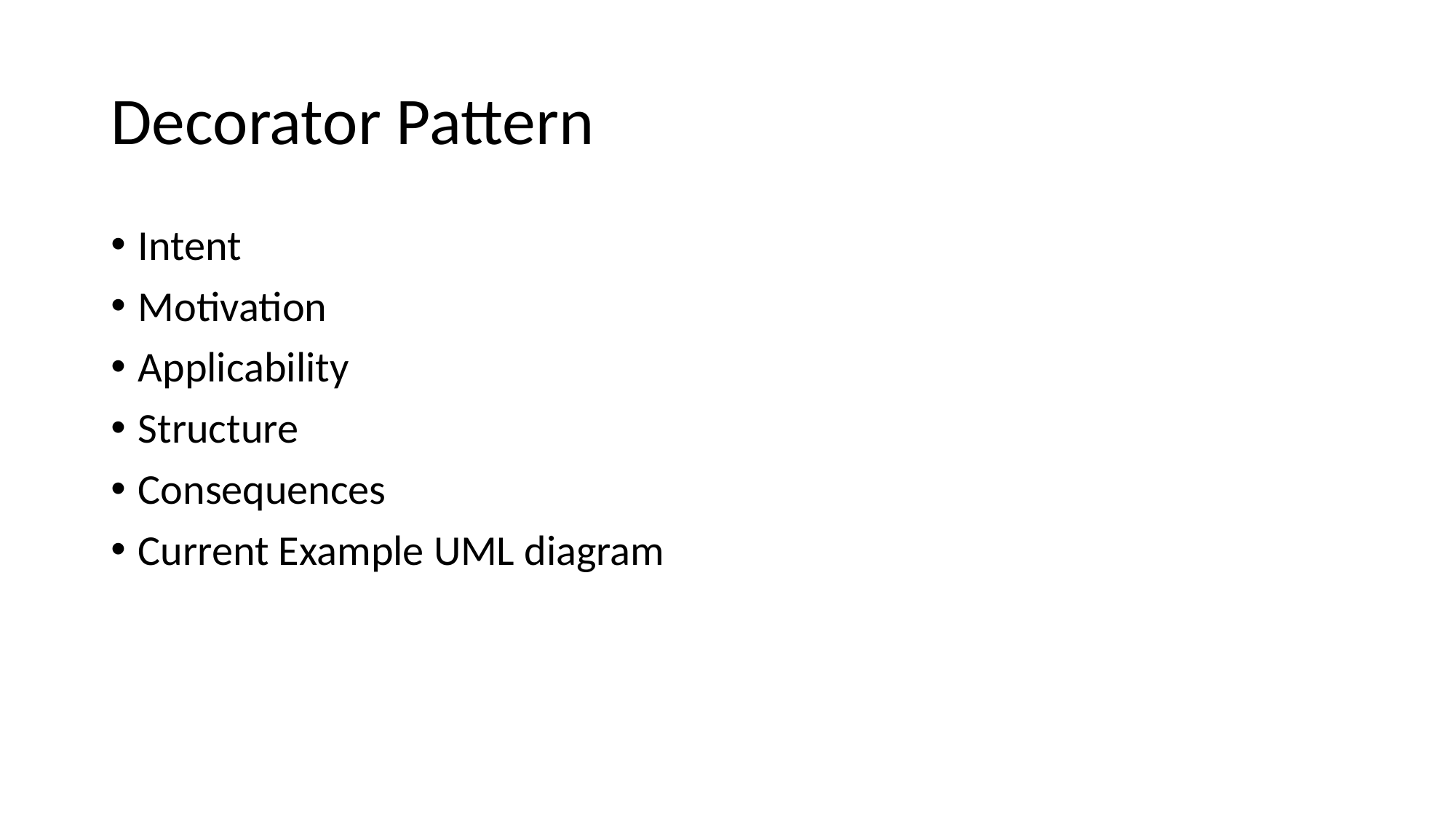

# Decorator Pattern
Intent
Motivation
Applicability
Structure
Consequences
Current Example UML diagram